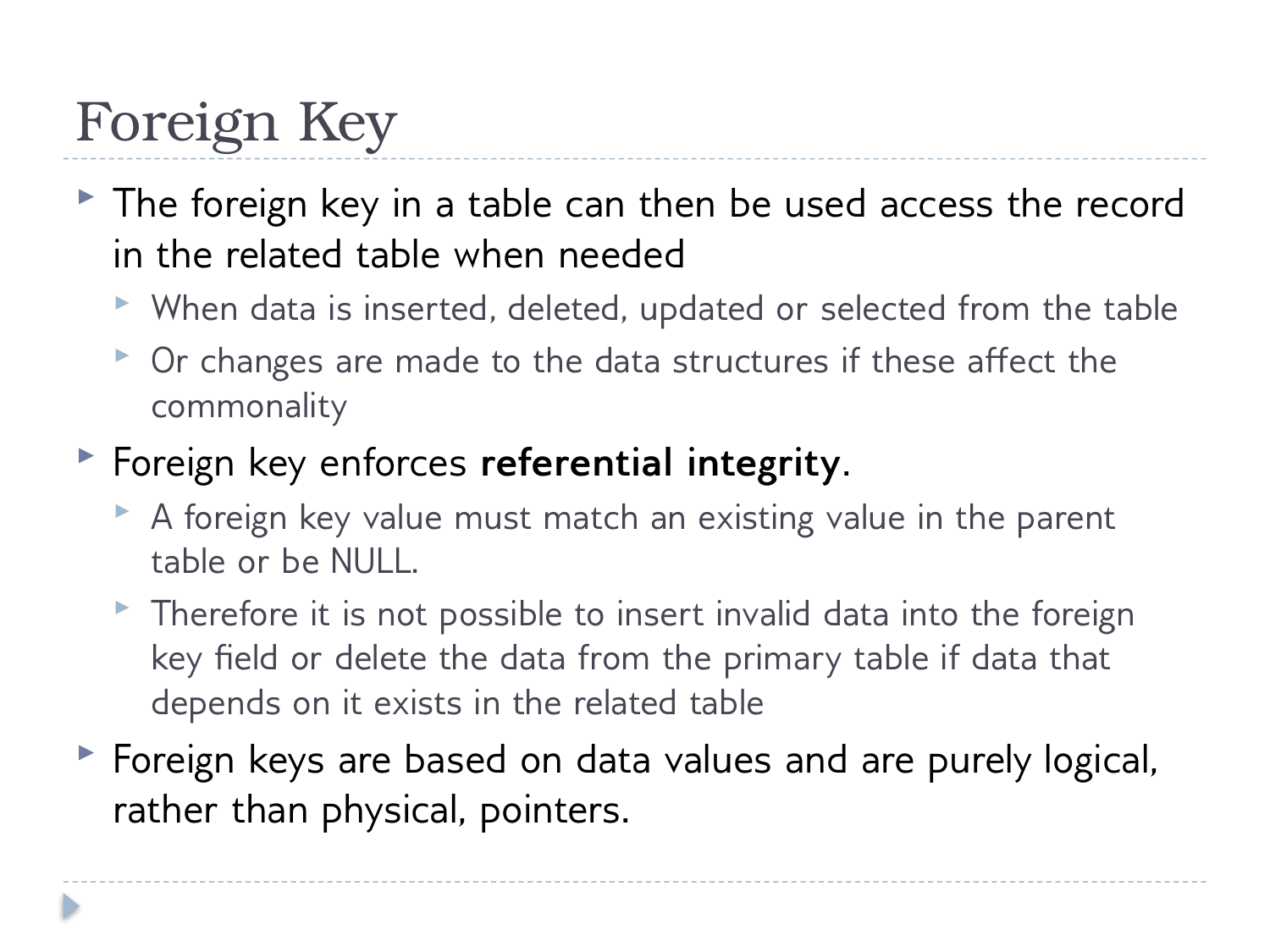

# Foreign Key
The foreign key in a table can then be used access the record in the related table when needed
When data is inserted, deleted, updated or selected from the table
Or changes are made to the data structures if these affect the commonality
Foreign key enforces referential integrity.
A foreign key value must match an existing value in the parent table or be NULL.
Therefore it is not possible to insert invalid data into the foreign key field or delete the data from the primary table if data that depends on it exists in the related table
Foreign keys are based on data values and are purely logical, rather than physical, pointers.